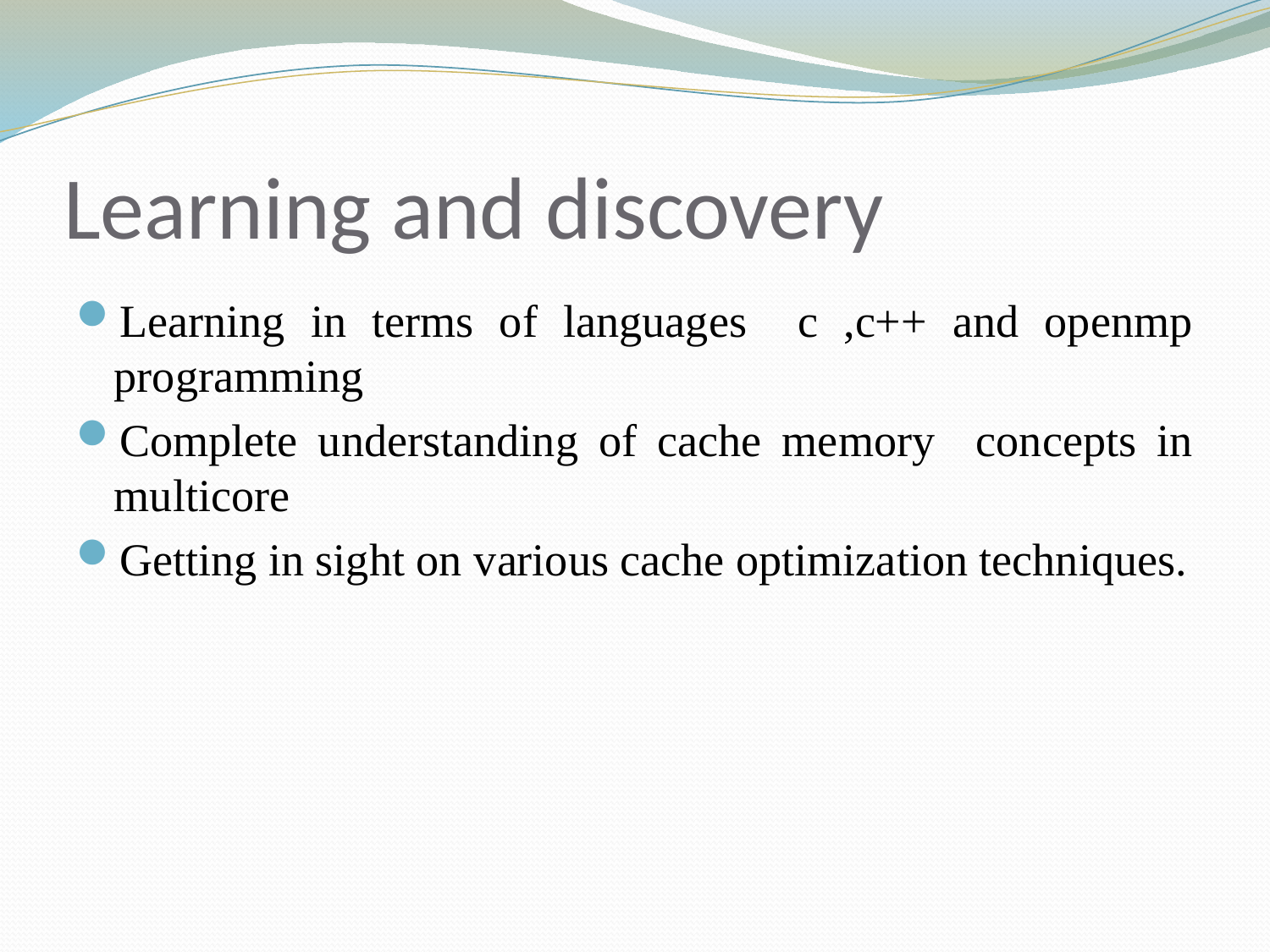

# Learning and discovery
Learning in terms of languages  c ,c++ and openmp programming
Complete understanding of cache memory  concepts in multicore
Getting in sight on various cache optimization techniques.